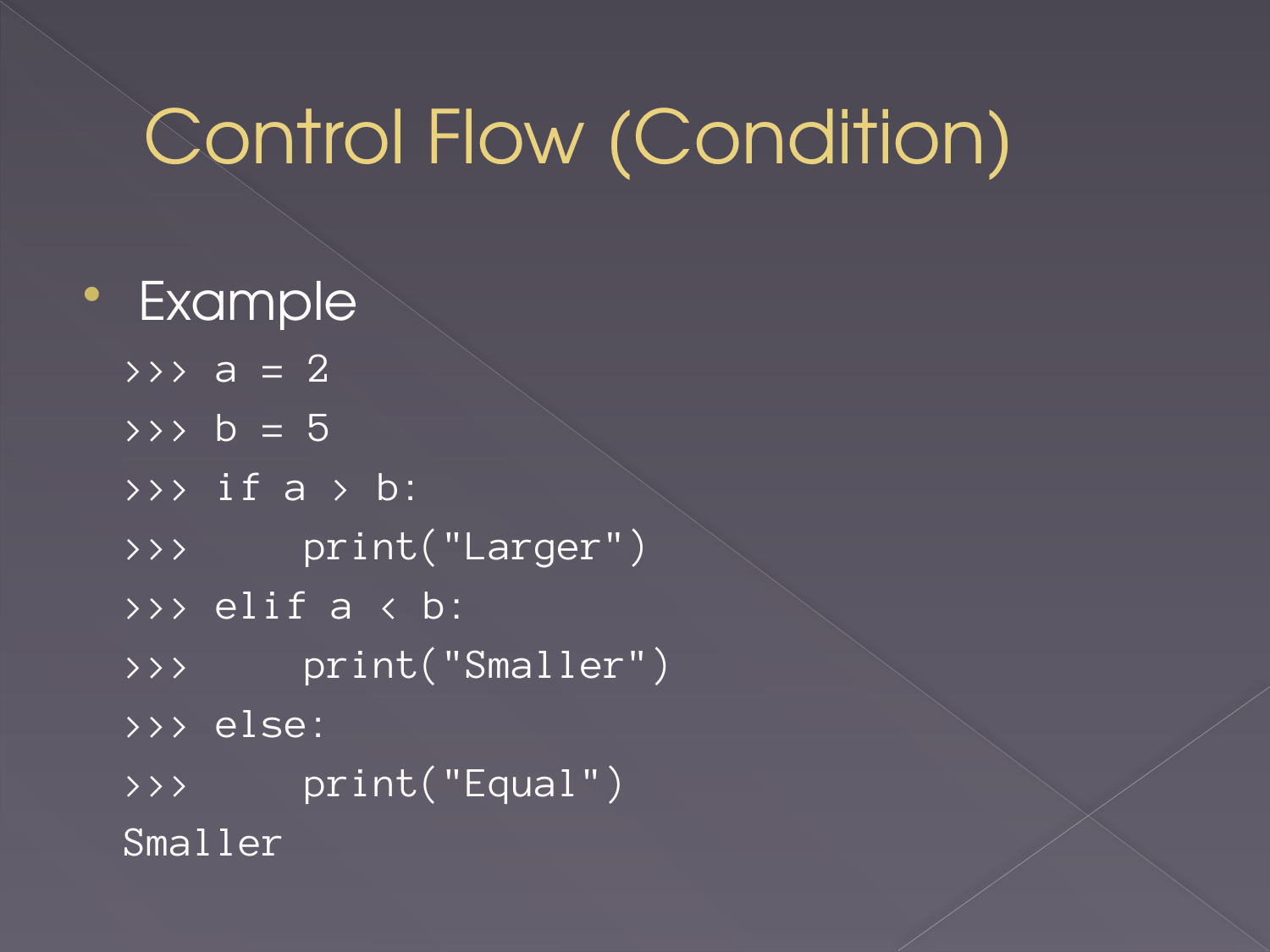

# Control Flow (Condition)
Example
>>> a = 2
>>> b = 5
>>> if a > b:
>>> 	print("Larger")
>>> elif a < b:
>>> 	print("Smaller")
>>> else:
>>> 	print("Equal")
Smaller